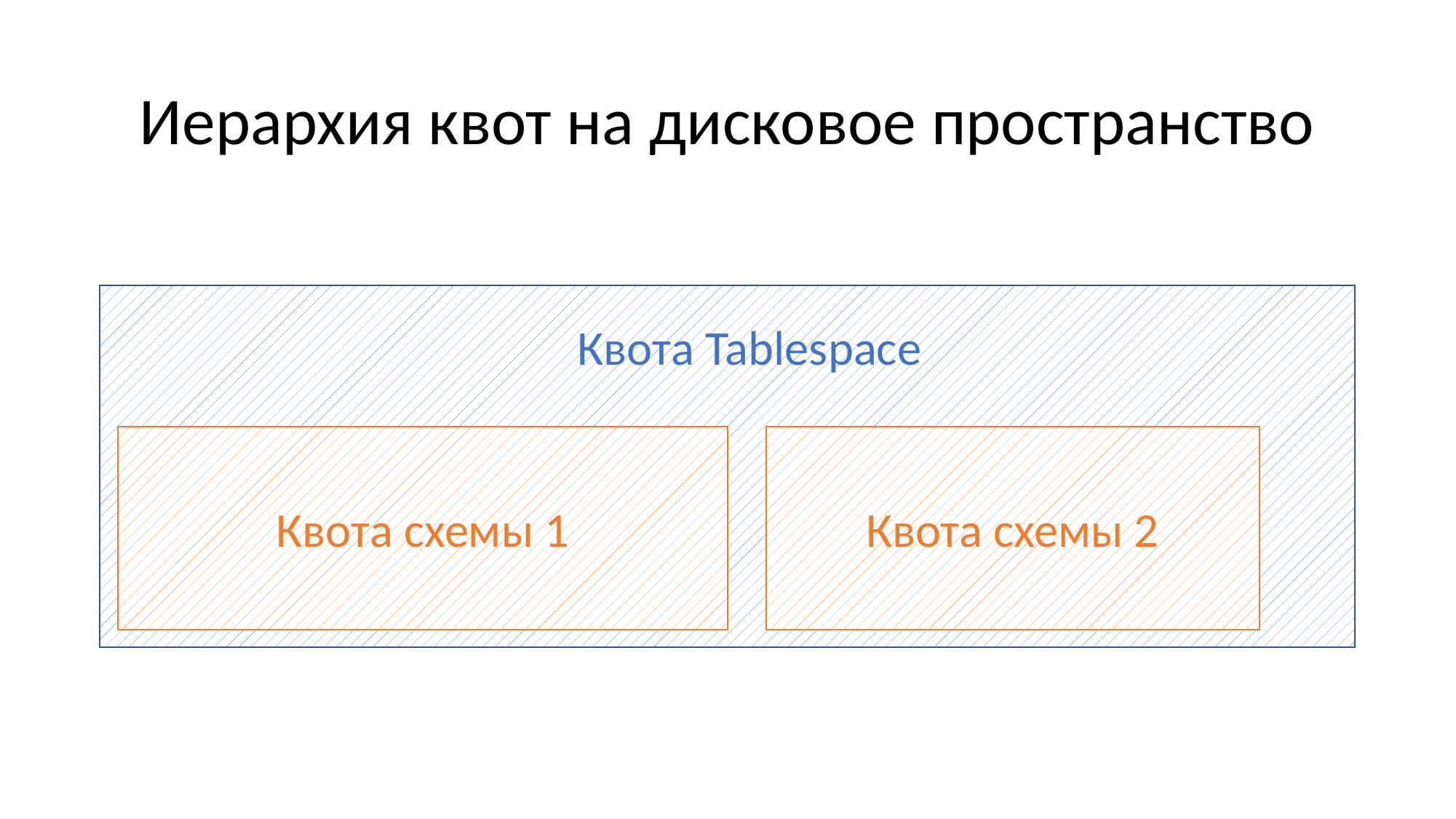

# Иерархия квот на дисковое пространство

Квота Tablespace

Квота схемы 1
Квота схемы 2